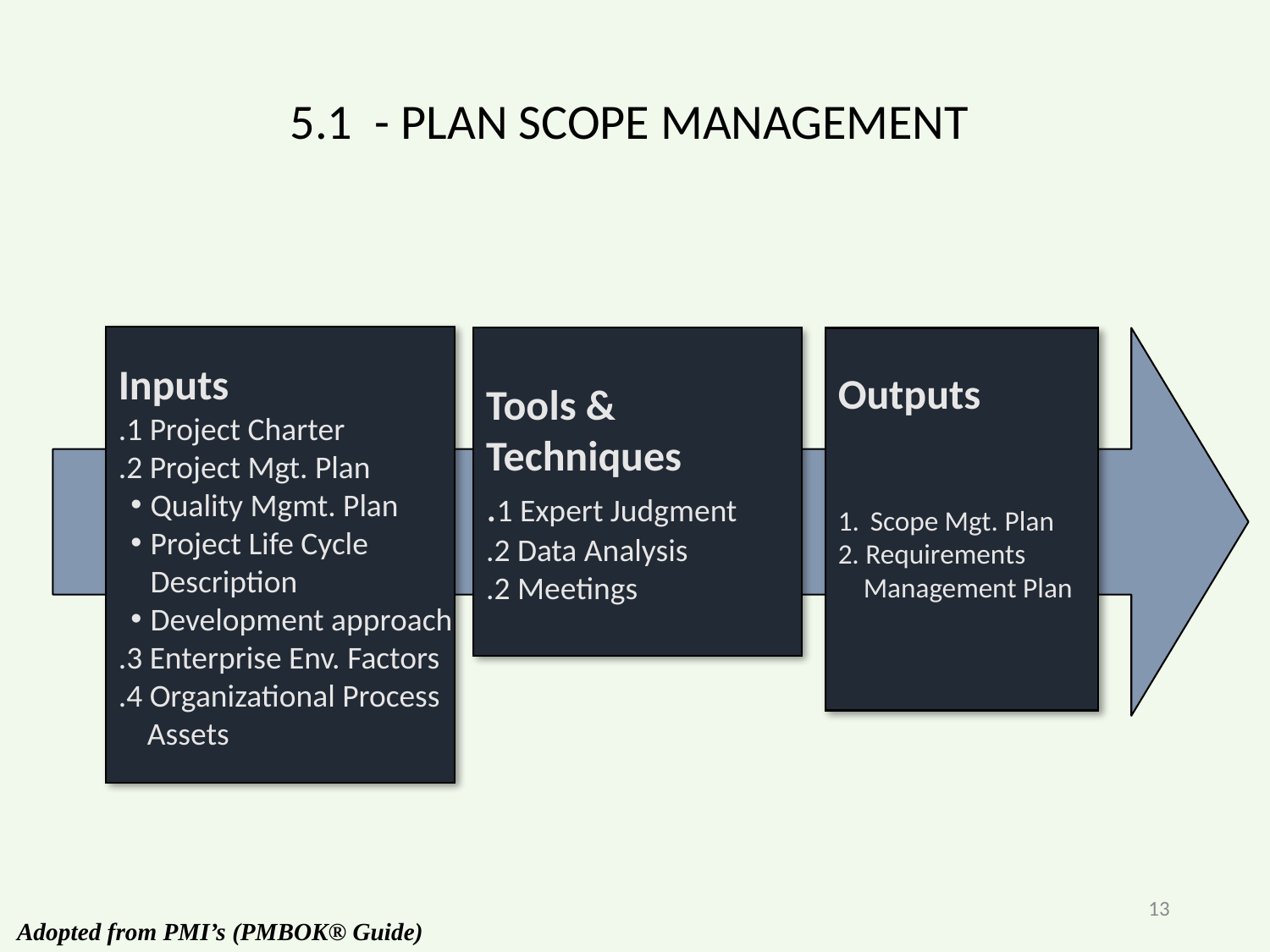

# 5.1  - PLAN SCOPE MANAGEMENT
Inputs
.1 Project Charter
.2 Project Mgt. Plan
 Quality Mgmt. Plan
 Project Life Cycle
 Description
 Development approach
.3 Enterprise Env. Factors
.4 Organizational Process
    Assets

Tools &
Techniques
.1 Expert Judgment
.2 Data Analysis
.2 Meetings
Outputs

Scope Mgt. Plan
2. Requirements
    Management Plan

13
Adopted from PMI’s (PMBOK® Guide)